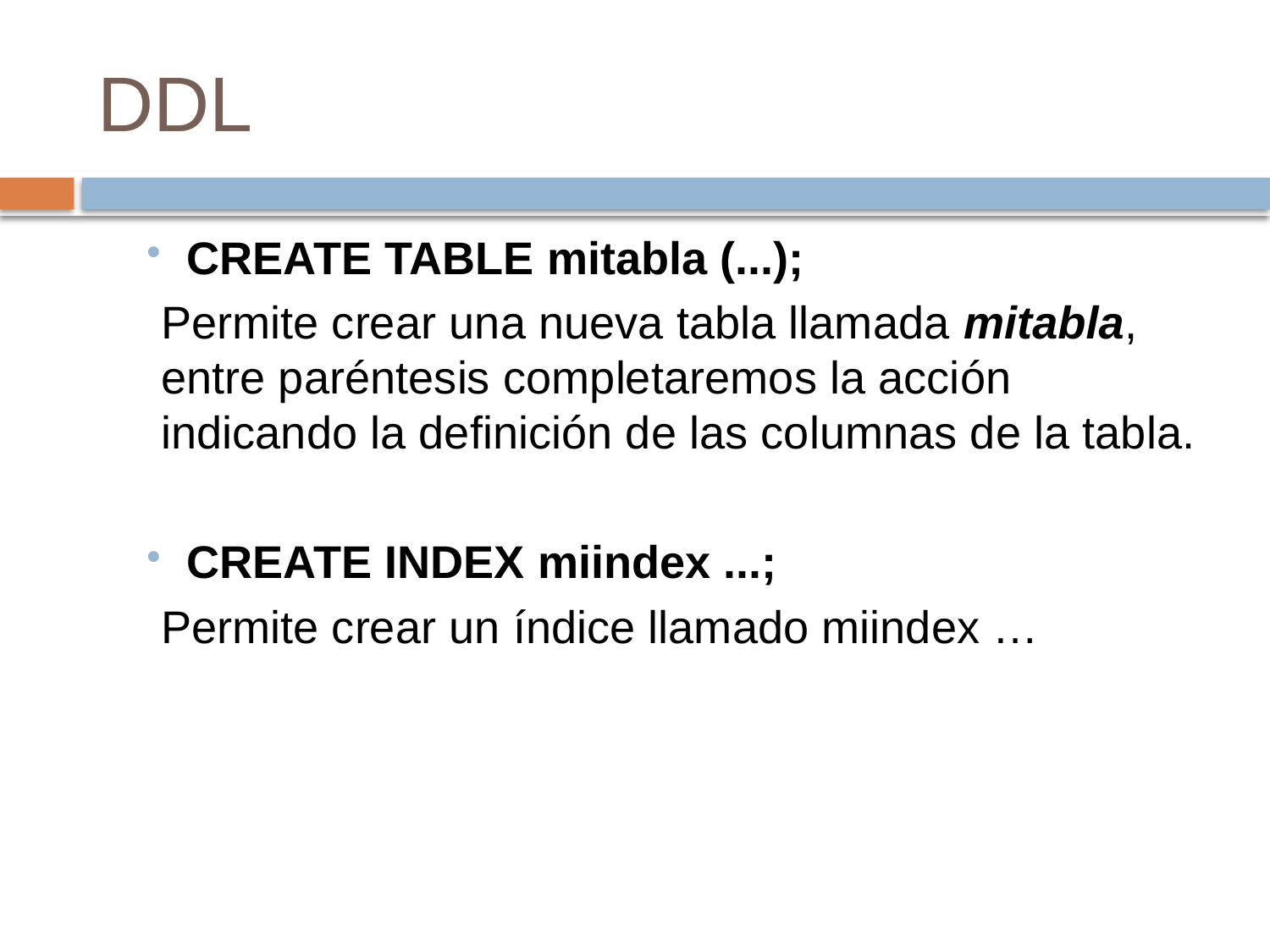

# DDL
CREATE TABLE mitabla (...);
Permite crear una nueva tabla llamada mitabla, entre paréntesis completaremos la acción indicando la definición de las columnas de la tabla.

CREATE INDEX miindex ...;
Permite crear un índice llamado miindex …